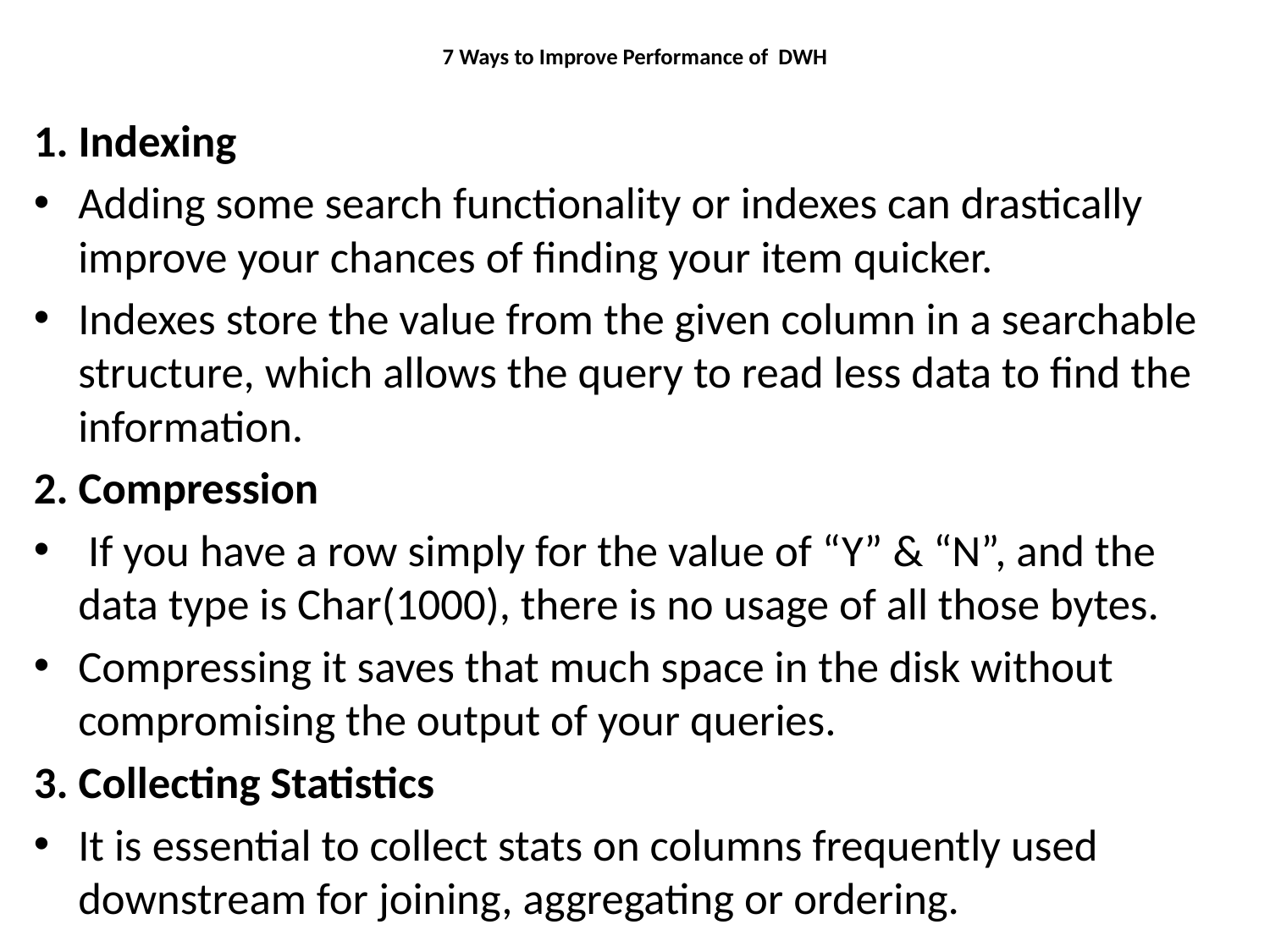

# 7 Ways to Improve Performance of  DWH
1. Indexing
Adding some search functionality or indexes can drastically improve your chances of finding your item quicker.
Indexes store the value from the given column in a searchable structure, which allows the query to read less data to find the information.
2. Compression
 If you have a row simply for the value of “Y” & “N”, and the data type is Char(1000), there is no usage of all those bytes.
Compressing it saves that much space in the disk without compromising the output of your queries.
3. Collecting Statistics
It is essential to collect stats on columns frequently used downstream for joining, aggregating or ordering.